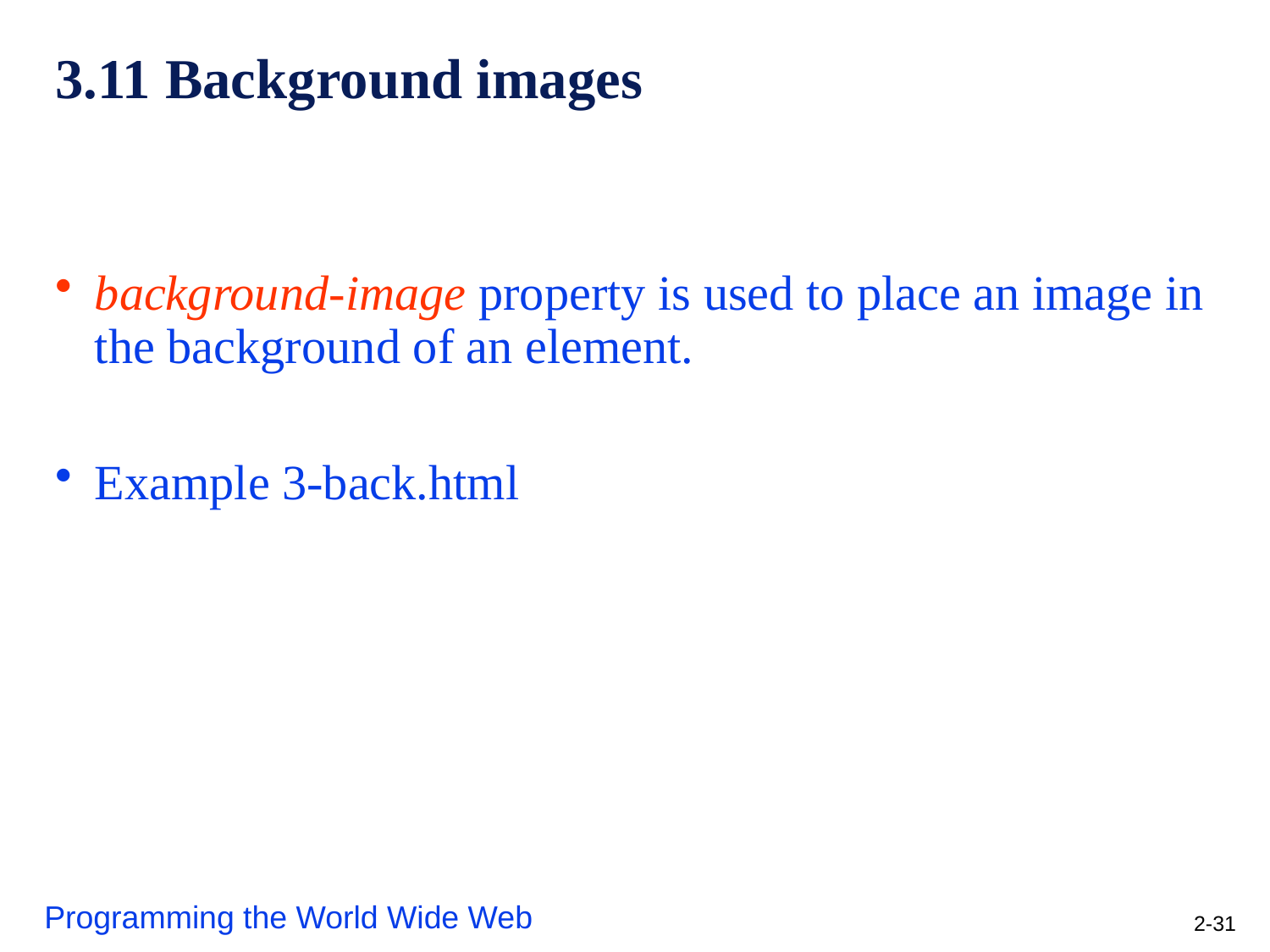

# 3.11 Background images

background-image property is used to place an image in the background of an element.

Example 3-back.html